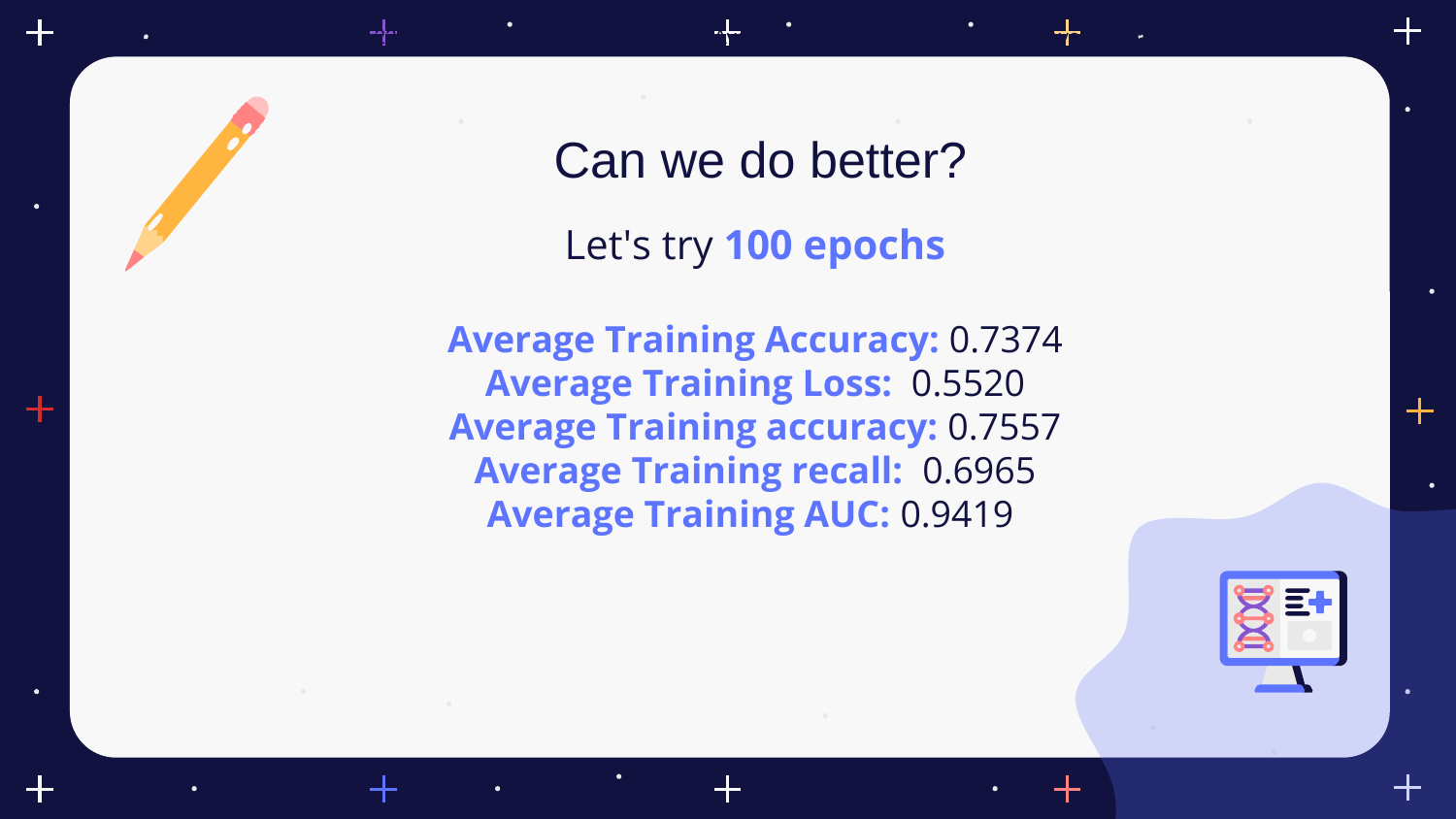

Average Training Precision: 0.2287 Average Training Recall: 0.2449 Average Validation Precision: 0.2448 Average Validation Recall: 0.2645

# Can we do better?
Let's try 100 epochs
Average Training Accuracy: 0.7374
Average Training Loss:  0.5520
Average Training accuracy: 0.7557
Average Training recall:  0.6965
Average Training AUC: 0.9419